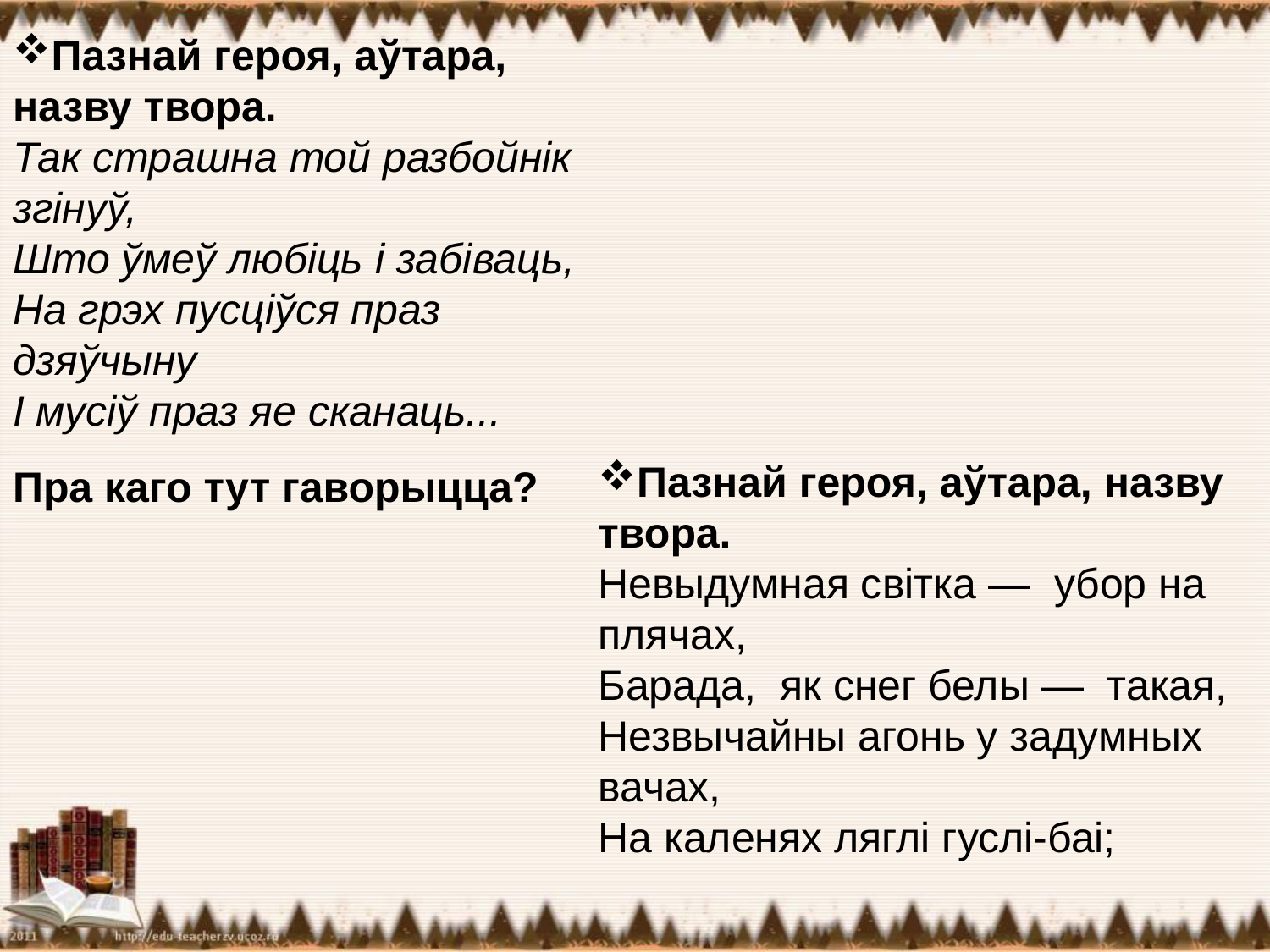

Пазнай героя, аўтара, назву твора.
Так страшна той разбойнік згінуў,
Што ўмеў любіць і забіваць,
На грэх пусціўся праз дзяўчыну
І мусіў праз яе сканаць...

Пра каго тут гаворыцца?
Пазнай героя, аўтара, назву твора.
Невыдумная світка —  убор на плячах,
Барада,  як снег белы —  такая,
Незвычайны агонь у задумных вачах,
На каленях ляглі гуслі-баі;